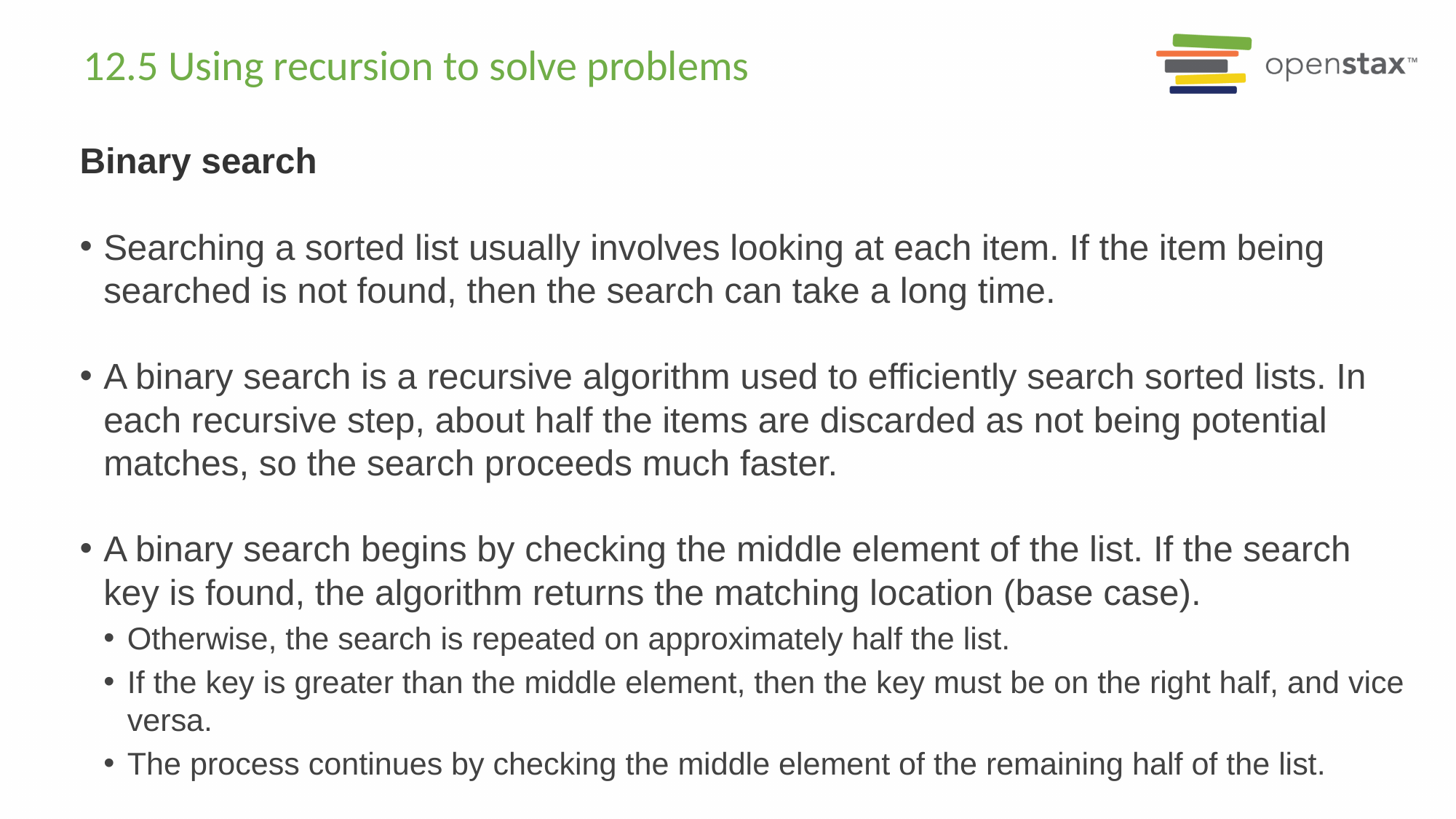

# 12.5 Using recursion to solve problems
Binary search

Searching a sorted list usually involves looking at each item. If the item being searched is not found, then the search can take a long time.

A binary search is a recursive algorithm used to efficiently search sorted lists. In each recursive step, about half the items are discarded as not being potential matches, so the search proceeds much faster.

A binary search begins by checking the middle element of the list. If the search key is found, the algorithm returns the matching location (base case).
Otherwise, the search is repeated on approximately half the list.
If the key is greater than the middle element, then the key must be on the right half, and vice versa.
The process continues by checking the middle element of the remaining half of the list.